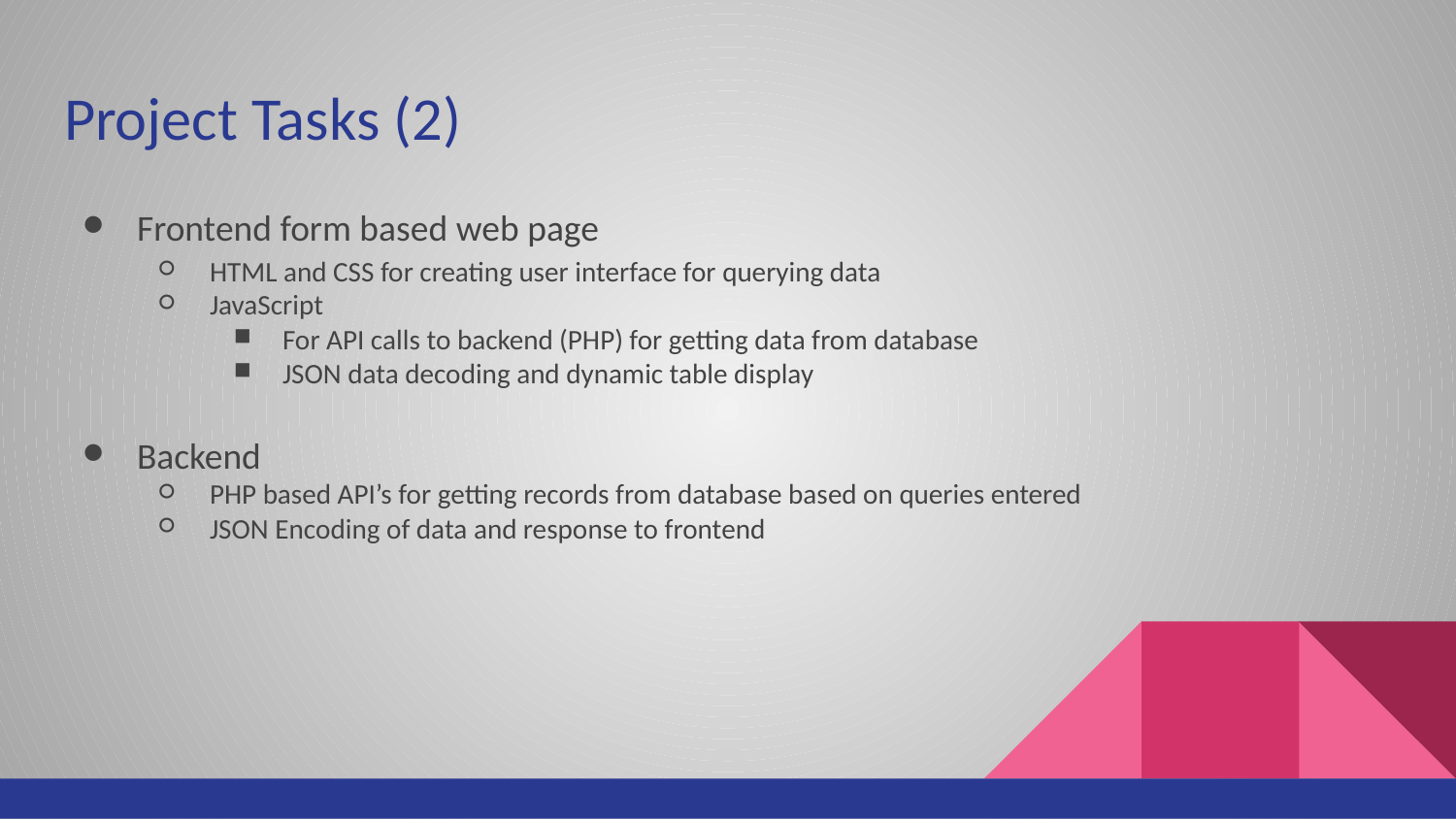

# Project Tasks (2)
Frontend form based web page
HTML and CSS for creating user interface for querying data
JavaScript
For API calls to backend (PHP) for getting data from database
JSON data decoding and dynamic table display

Backend
PHP based API’s for getting records from database based on queries entered
JSON Encoding of data and response to frontend